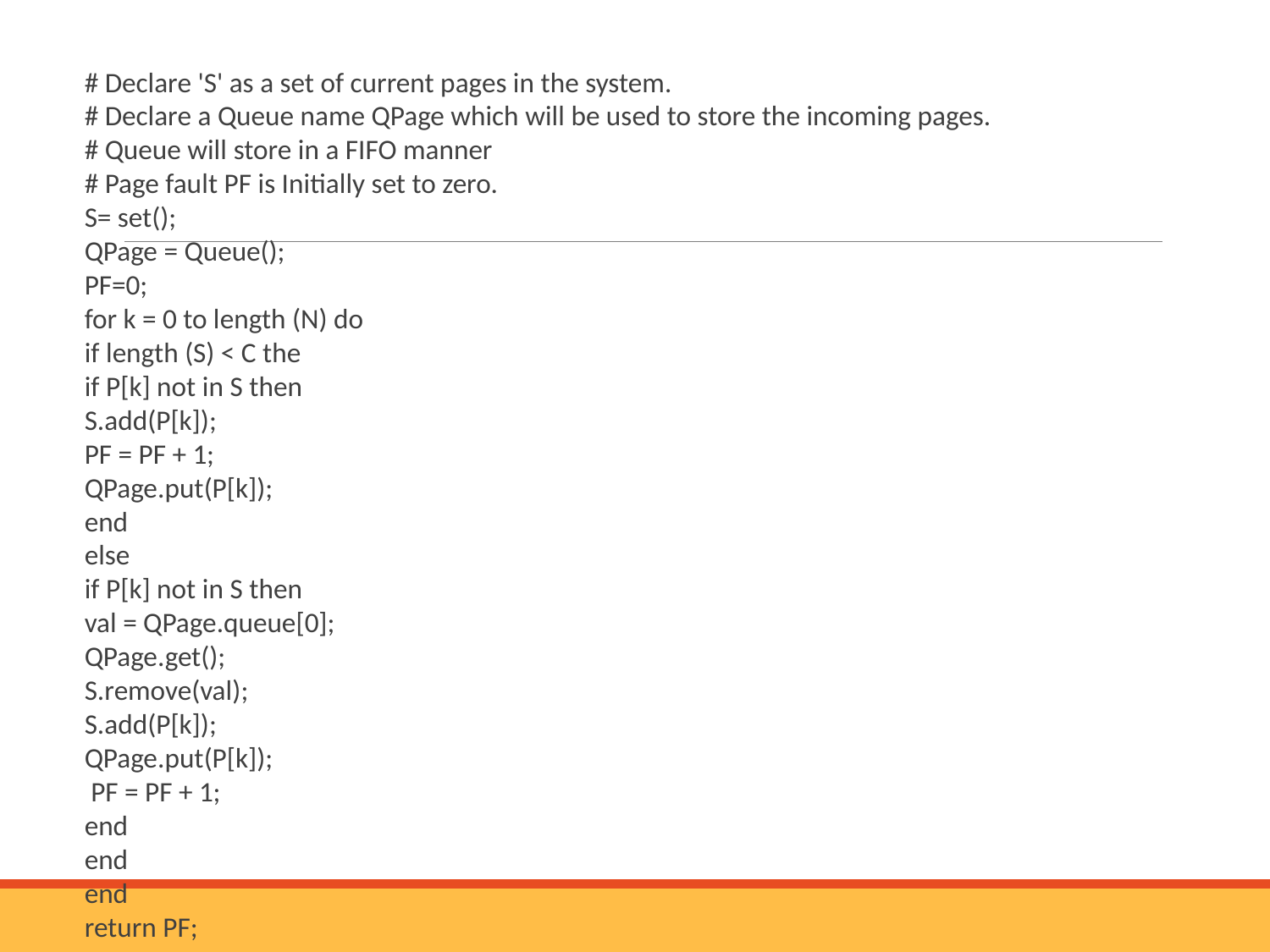

# Declare 'S' as a set of current pages in the system.  # Declare a Queue name QPage which will be used to store the incoming pages.  # Queue will store in a FIFO manner  # Page fault PF is Initially set to zero.  S= set();  QPage = Queue();  PF=0;  for k = 0 to length (N) do  if length (S) < C the if P[k] not in S then  S.add(P[k]);  PF = PF + 1;  QPage.put(P[k]);  end else
if P[k] not in S then 
val = QPage.queue[0]; 
QPage.get(); 
S.remove(val); 
S.add(P[k]); 
QPage.put(P[k]);
 PF = PF + 1; 
end 
end 
end 
return PF;